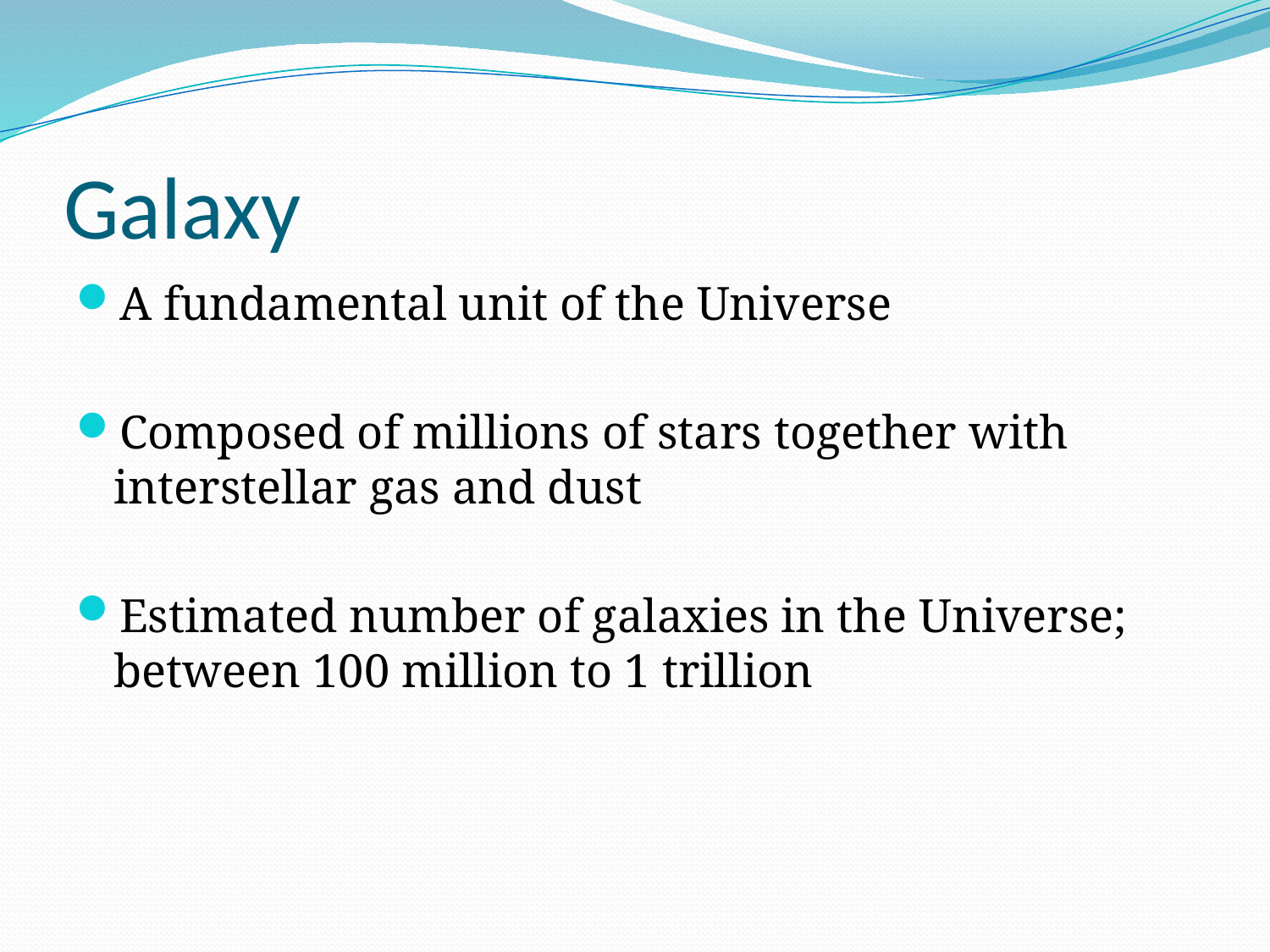

# Galaxy
A fundamental unit of the Universe

Composed of millions of stars together with interstellar gas and dust

Estimated number of galaxies in the Universe; between 100 million to 1 trillion